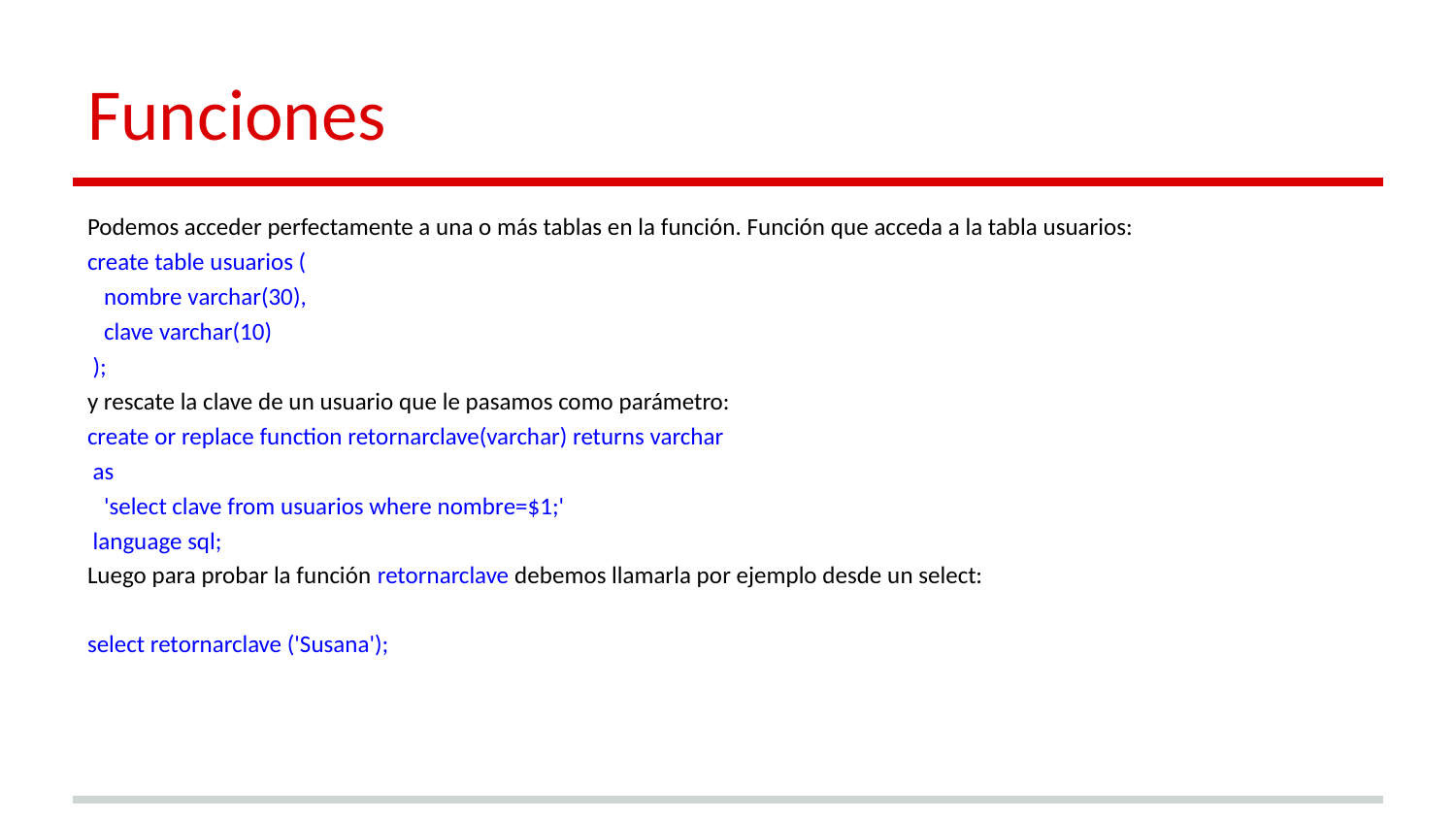

# Funciones
Podemos acceder perfectamente a una o más tablas en la función. Función que acceda a la tabla usuarios:
create table usuarios (
   nombre varchar(30),
   clave varchar(10)
 );
y rescate la clave de un usuario que le pasamos como parámetro:
create or replace function retornarclave(varchar) returns varchar
 as
   'select clave from usuarios where nombre=$1;'
 language sql;
Luego para probar la función retornarclave debemos llamarla por ejemplo desde un select:

select retornarclave ('Susana');